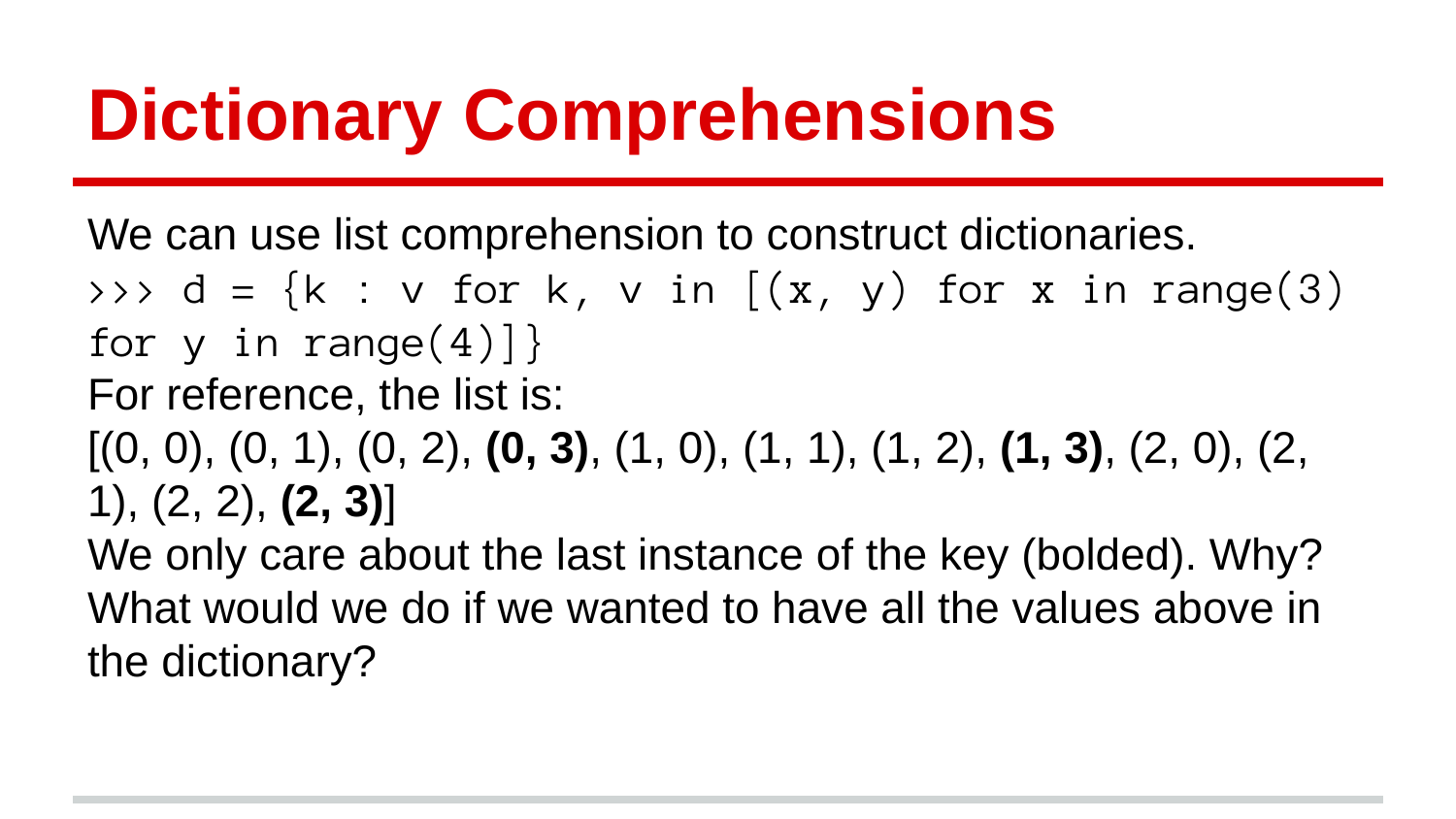

# Dictionary Comprehensions
We can use list comprehension to construct dictionaries.
>>> d = {k : v for k, v in [(x, y) for x in range(3) for y in range(4)]}
For reference, the list is:
[(0, 0), (0, 1), (0, 2), (0, 3), (1, 0), (1, 1), (1, 2), (1, 3), (2, 0), (2, 1), (2, 2), (2, 3)]
We only care about the last instance of the key (bolded). Why?
What would we do if we wanted to have all the values above in the dictionary?